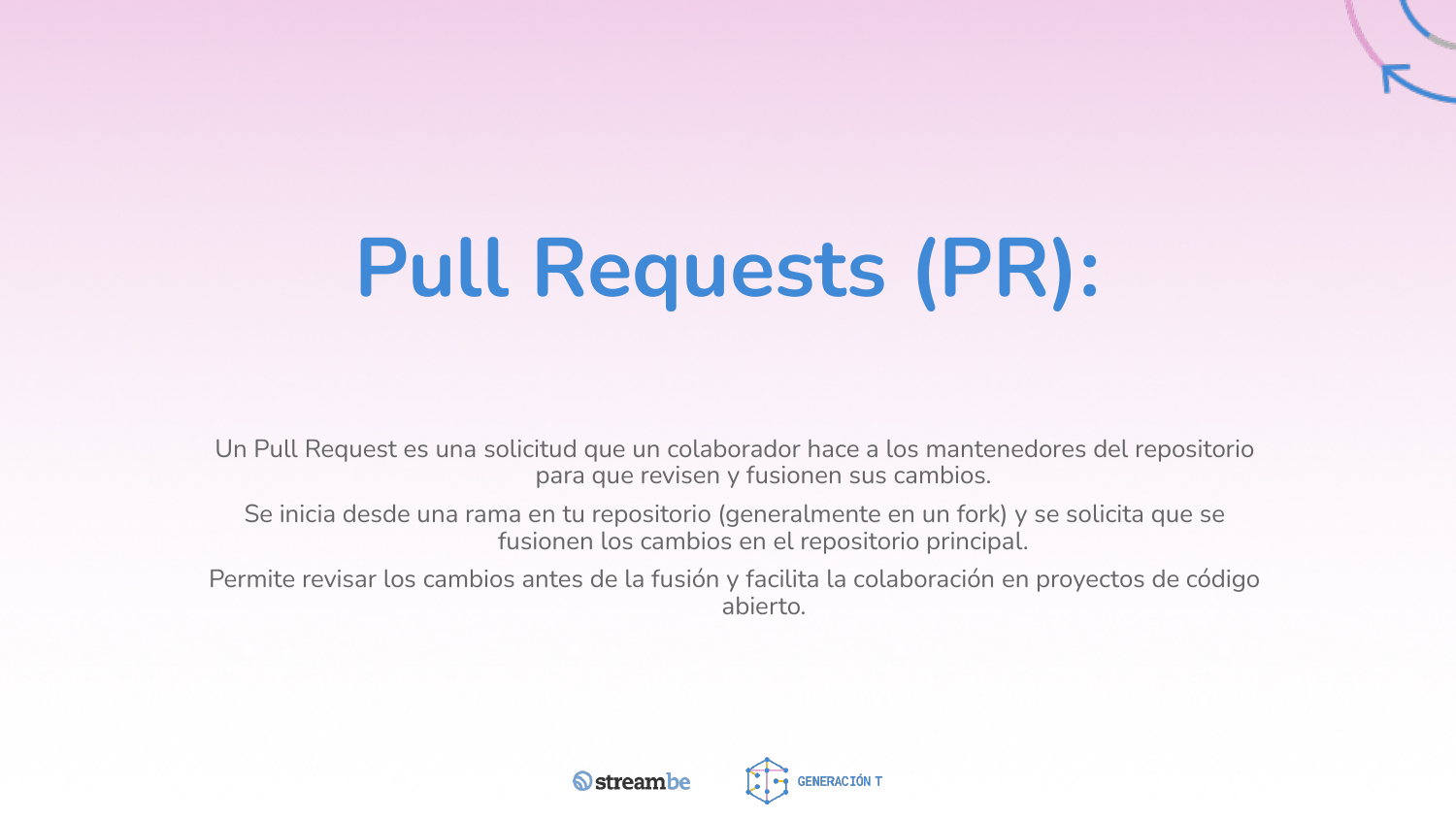

# Pull Requests (PR):
Un Pull Request es una solicitud que un colaborador hace a los mantenedores del repositorio para que revisen y fusionen sus cambios.
Se inicia desde una rama en tu repositorio (generalmente en un fork) y se solicita que se fusionen los cambios en el repositorio principal.
Permite revisar los cambios antes de la fusión y facilita la colaboración en proyectos de código abierto.